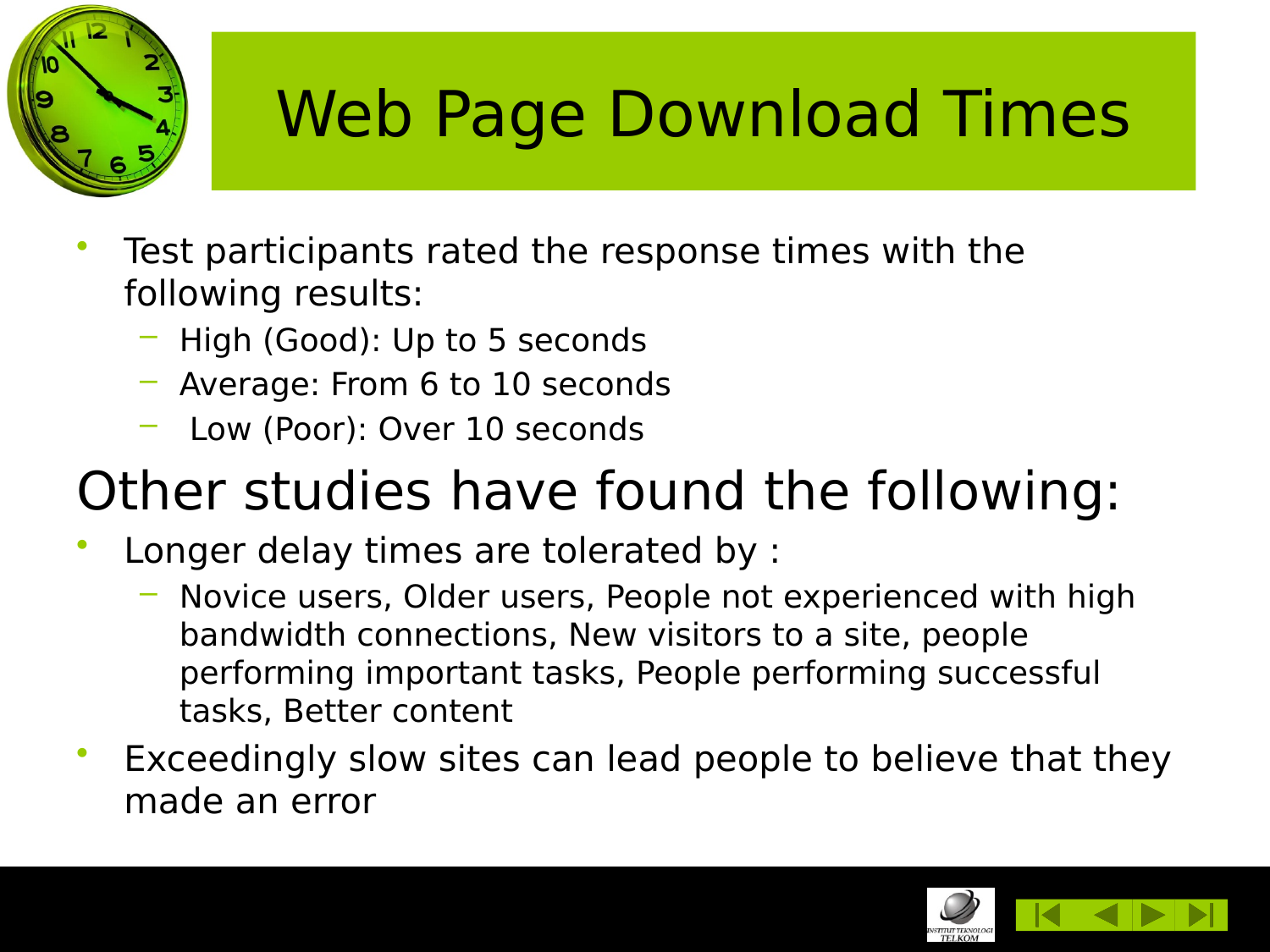

# Web Page Download Times
Test participants rated the response times with the following results:
High (Good): Up to 5 seconds
Average: From 6 to 10 seconds
 Low (Poor): Over 10 seconds
Other studies have found the following:
Longer delay times are tolerated by :
Novice users, Older users, People not experienced with high bandwidth connections, New visitors to a site, people performing important tasks, People performing successful tasks, Better content
Exceedingly slow sites can lead people to believe that they made an error